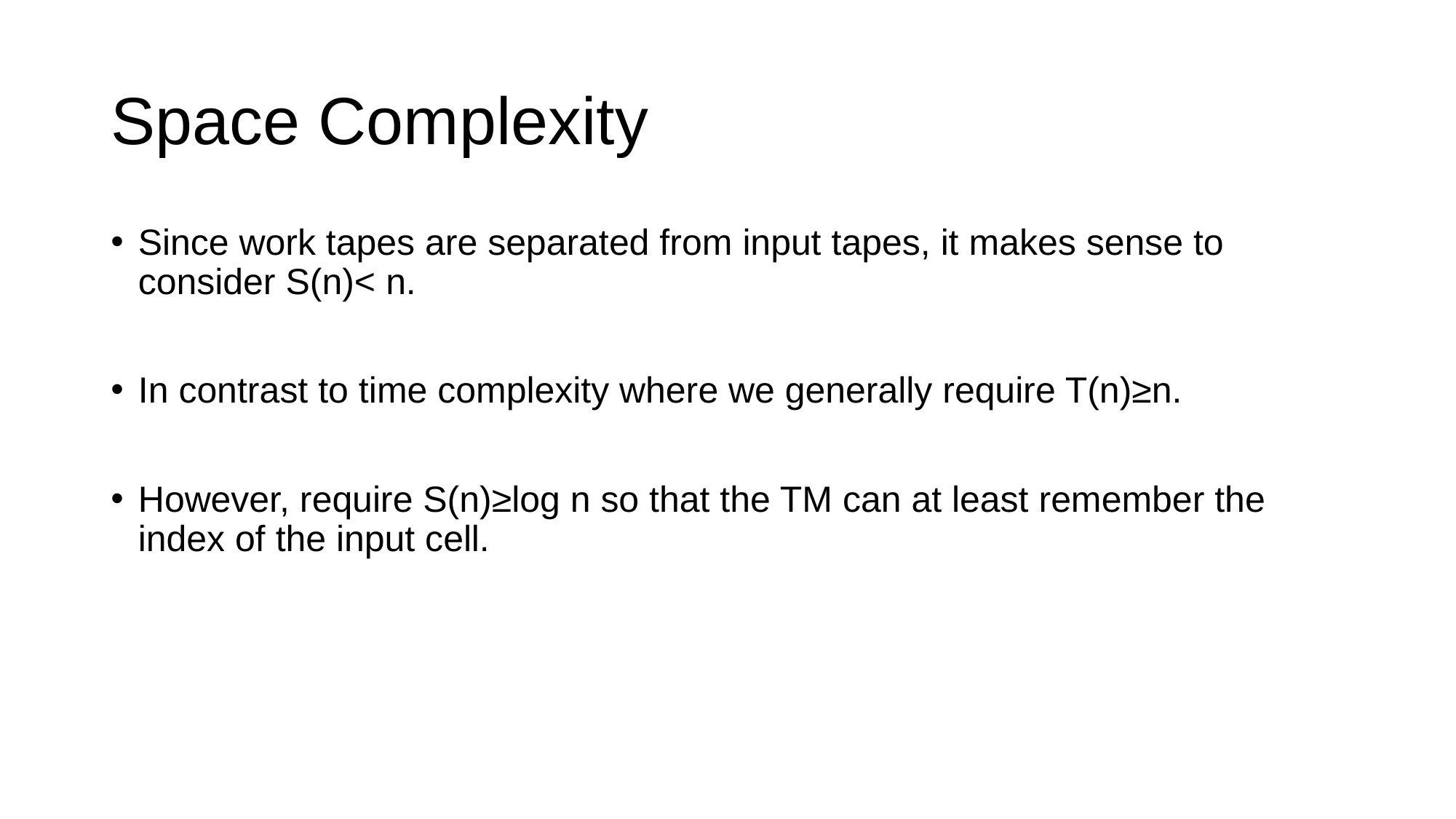

# Space Complexity
Since work tapes are separated from input tapes, it makes sense to consider S(n)< n.

In contrast to time complexity where we generally require T(n)≥n.

However, require S(n)≥log n so that the TM can at least remember the index of the input cell.